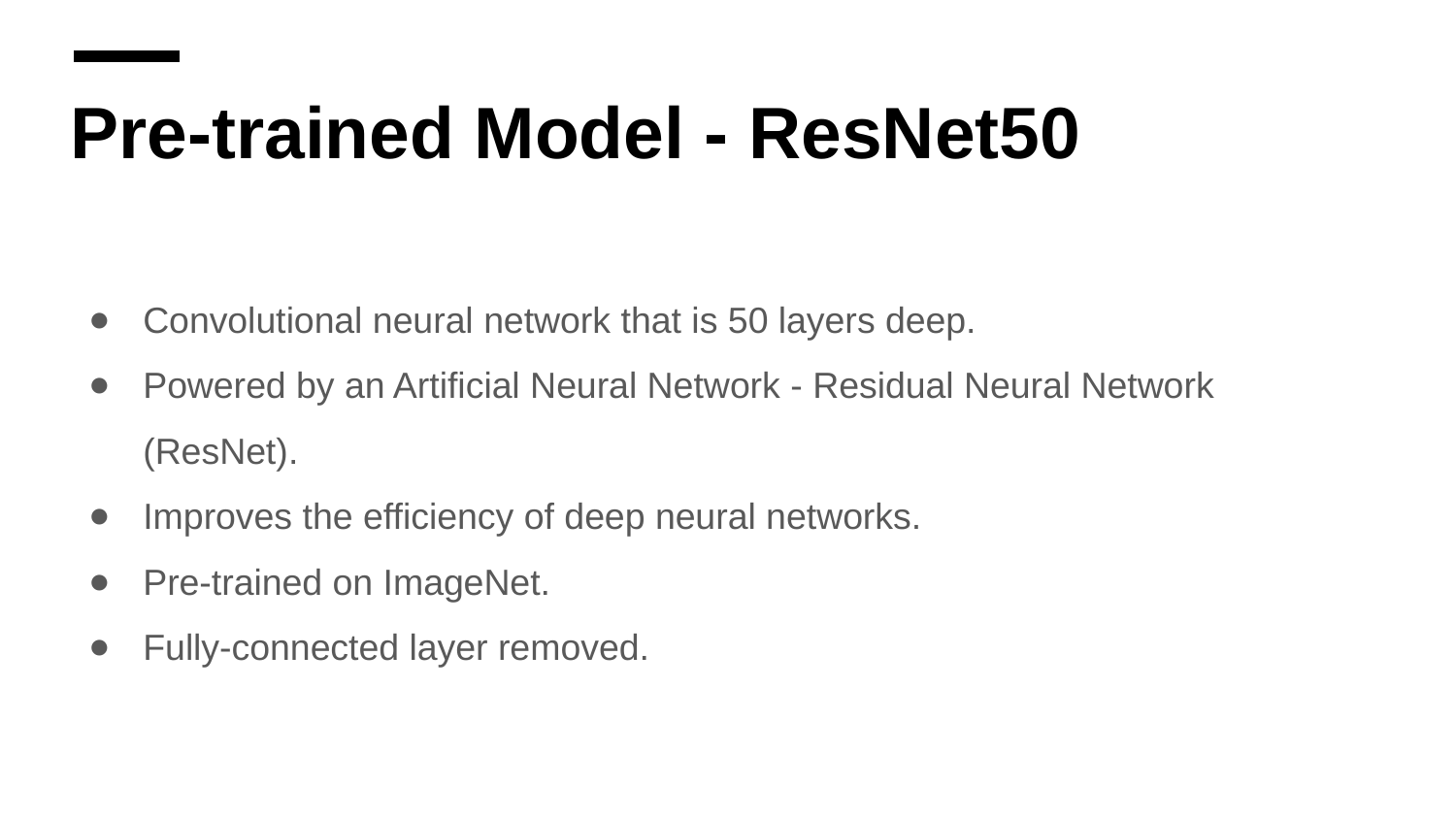

# Pre-trained Model - ResNet50
Convolutional neural network that is 50 layers deep.
Powered by an Artificial Neural Network - Residual Neural Network (ResNet).
Improves the efficiency of deep neural networks.
Pre-trained on ImageNet.
Fully-connected layer removed.